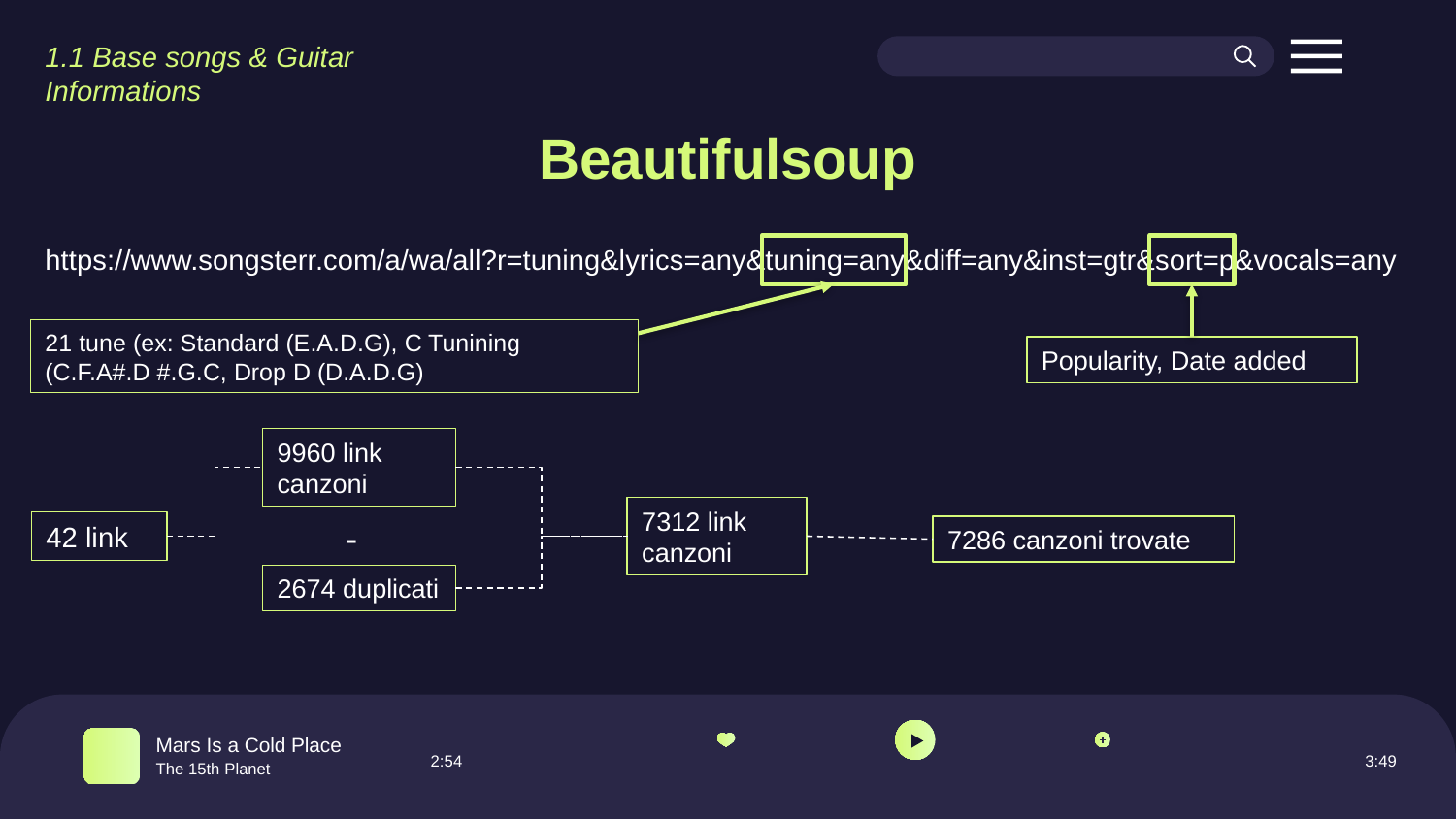

1.1 Base songs & Guitar Informations
Beautifulsoup
https://www.songsterr.com/a/wa/all?r=tuning&lyrics=any&tuning=any&diff=any&inst=gtr&sort=p&vocals=any

21 tune (ex: Standard (E.A.D.G), C Tunining (C.F.A#.D #.G.C, Drop D (D.A.D.G)
Popularity, Date added
9960 link canzoni
7312 link canzoni
-
42 link
7286 canzoni trovate
2674 duplicati